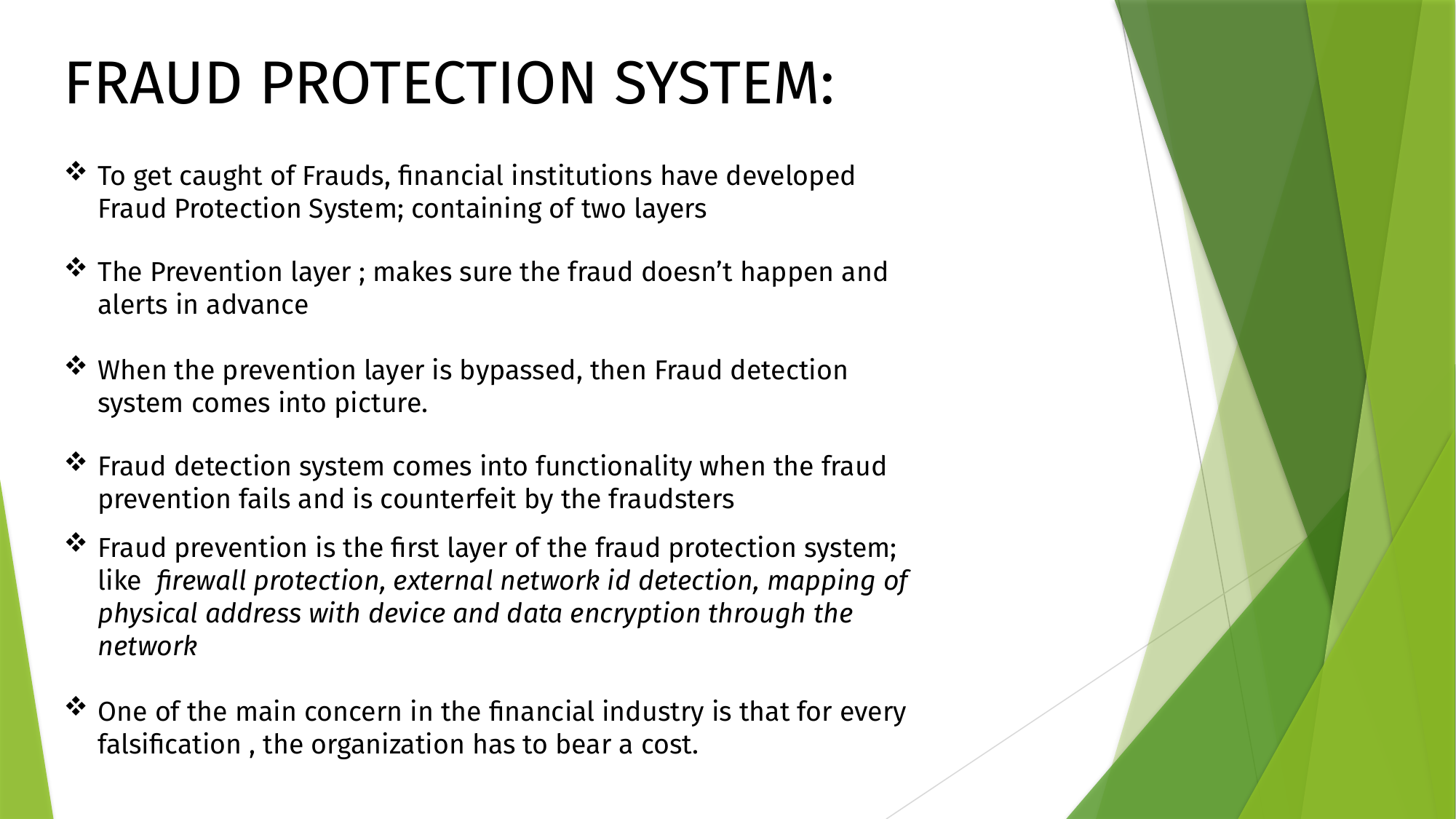

FRAUD PROTECTION SYSTEM:
To get caught of Frauds, financial institutions have developed Fraud Protection System; containing of two layers
The Prevention layer ; makes sure the fraud doesn’t happen and alerts in advance

When the prevention layer is bypassed, then Fraud detection system comes into picture.
Fraud detection system comes into functionality when the fraud prevention fails and is counterfeit by the fraudsters
Fraud prevention is the first layer of the fraud protection system; like  firewall protection, external network id detection, mapping of physical address with device and data encryption through the network

One of the main concern in the financial industry is that for every falsification , the organization has to bear a cost.